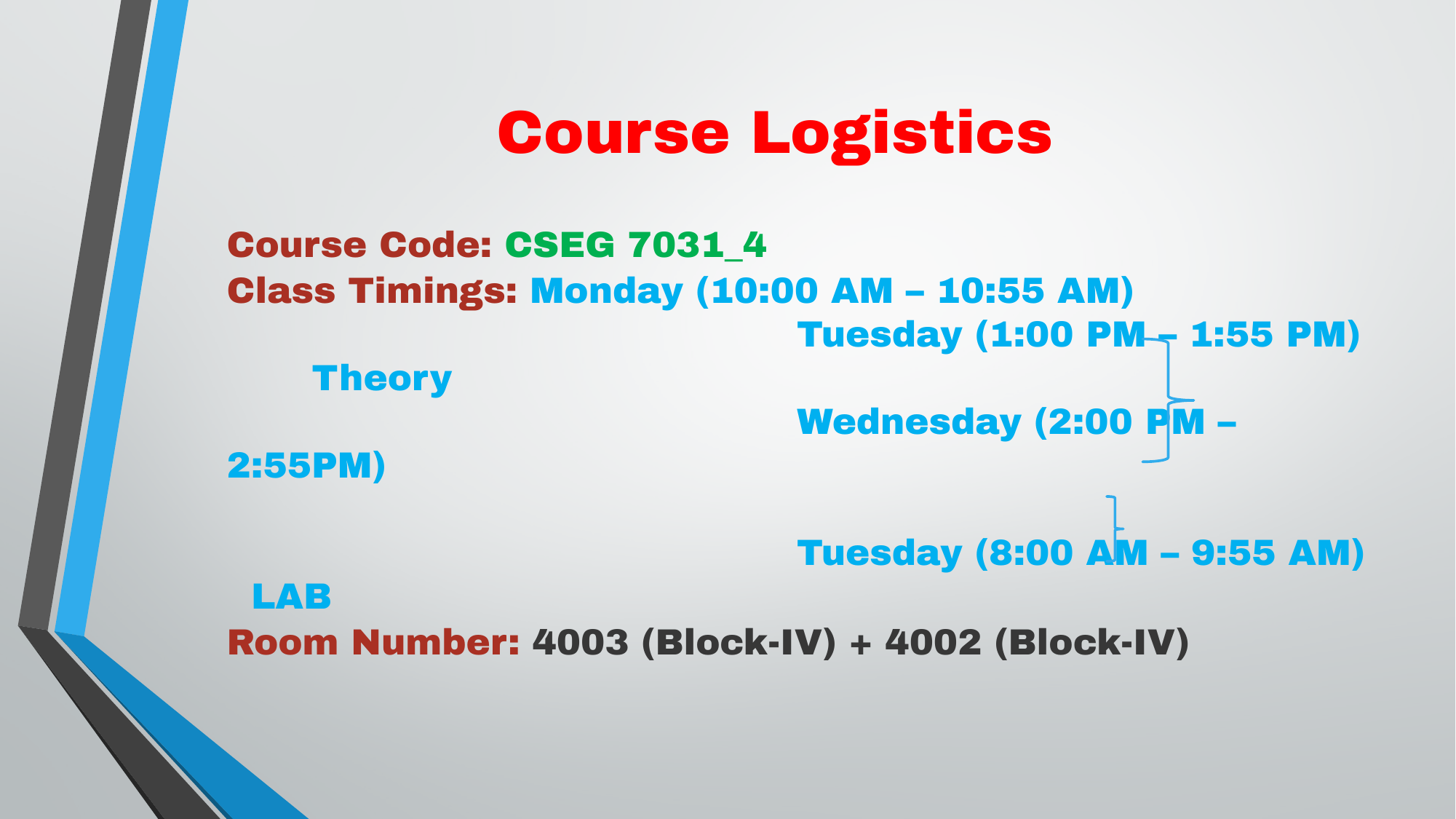

# Course Logistics
Course Code: CSEG 7031_4
Class Timings: Monday (10:00 AM – 10:55 AM)
					  Tuesday (1:00 PM – 1:55 PM)           Theory
				 	  Wednesday (2:00 PM – 2:55PM)

   					  Tuesday (8:00 AM – 9:55 AM)     LAB

Room Number: 4003 (Block-IV) + 4002 (Block-IV)